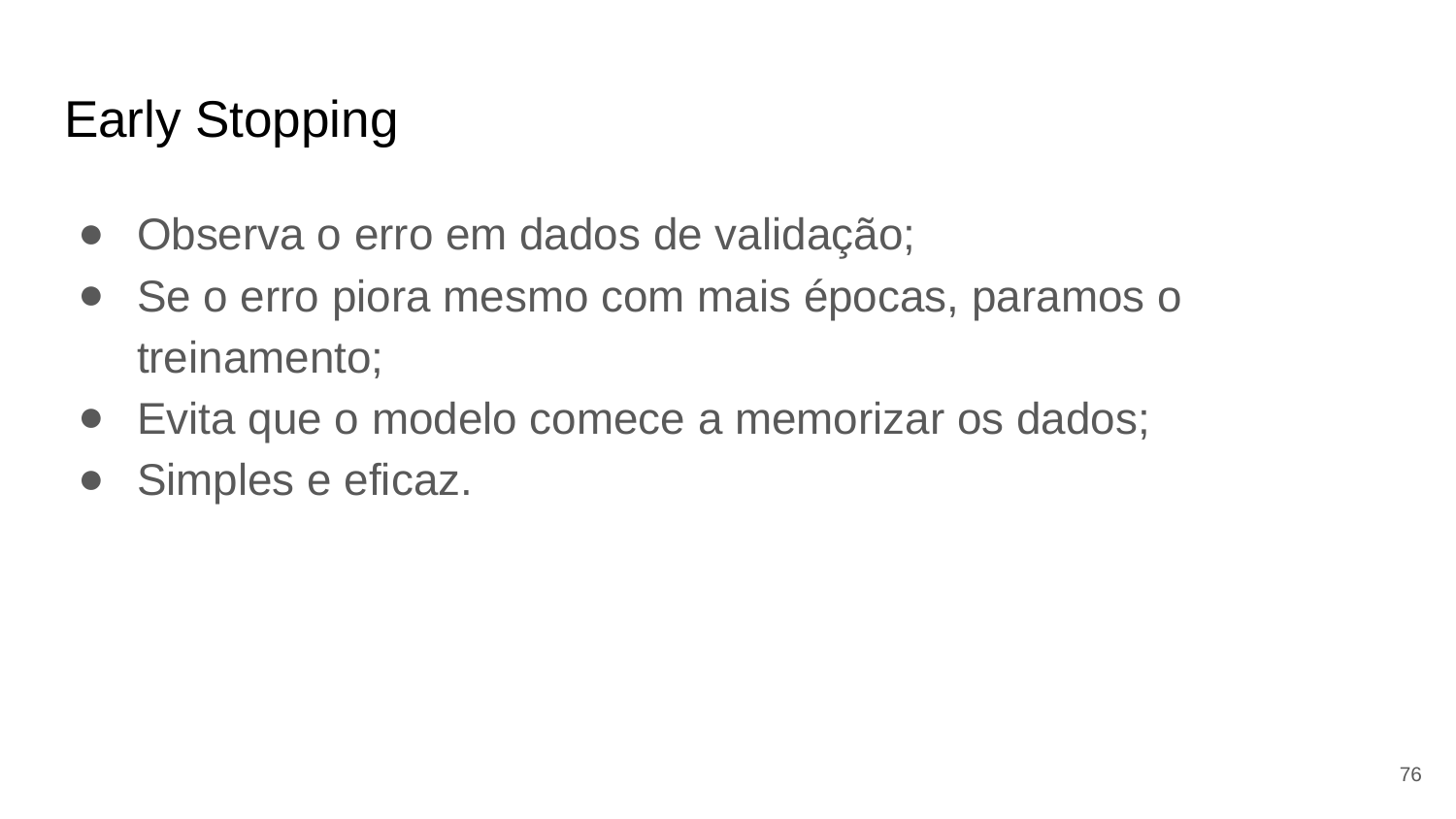

# Early Stopping
Observa o erro em dados de validação;
Se o erro piora mesmo com mais épocas, paramos o treinamento;
Evita que o modelo comece a memorizar os dados;
Simples e eficaz.
76